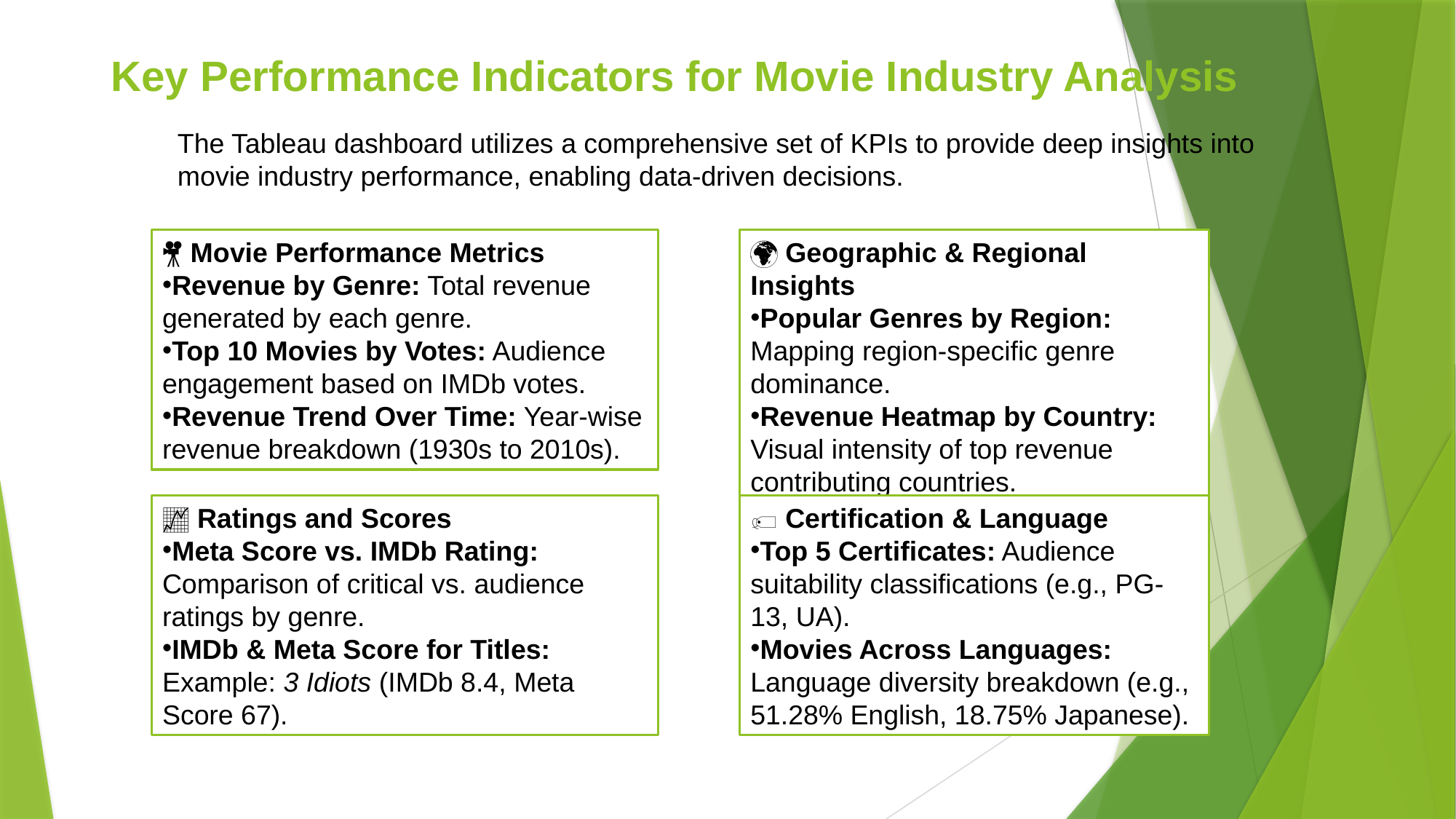

# Key Performance Indicators for Movie Industry Analysis
The Tableau dashboard utilizes a comprehensive set of KPIs to provide deep insights into movie industry performance, enabling data-driven decisions.
🌍 Geographic & Regional Insights
Popular Genres by Region: Mapping region-specific genre dominance.
Revenue Heatmap by Country: Visual intensity of top revenue contributing countries.
🎥 Movie Performance Metrics
Revenue by Genre: Total revenue generated by each genre.
Top 10 Movies by Votes: Audience engagement based on IMDb votes.
Revenue Trend Over Time: Year-wise revenue breakdown (1930s to 2010s).
📈 Ratings and Scores
Meta Score vs. IMDb Rating: Comparison of critical vs. audience ratings by genre.
IMDb & Meta Score for Titles: Example: 3 Idiots (IMDb 8.4, Meta Score 67).
🏷️ Certification & Language
Top 5 Certificates: Audience suitability classifications (e.g., PG-13, UA).
Movies Across Languages: Language diversity breakdown (e.g., 51.28% English, 18.75% Japanese).